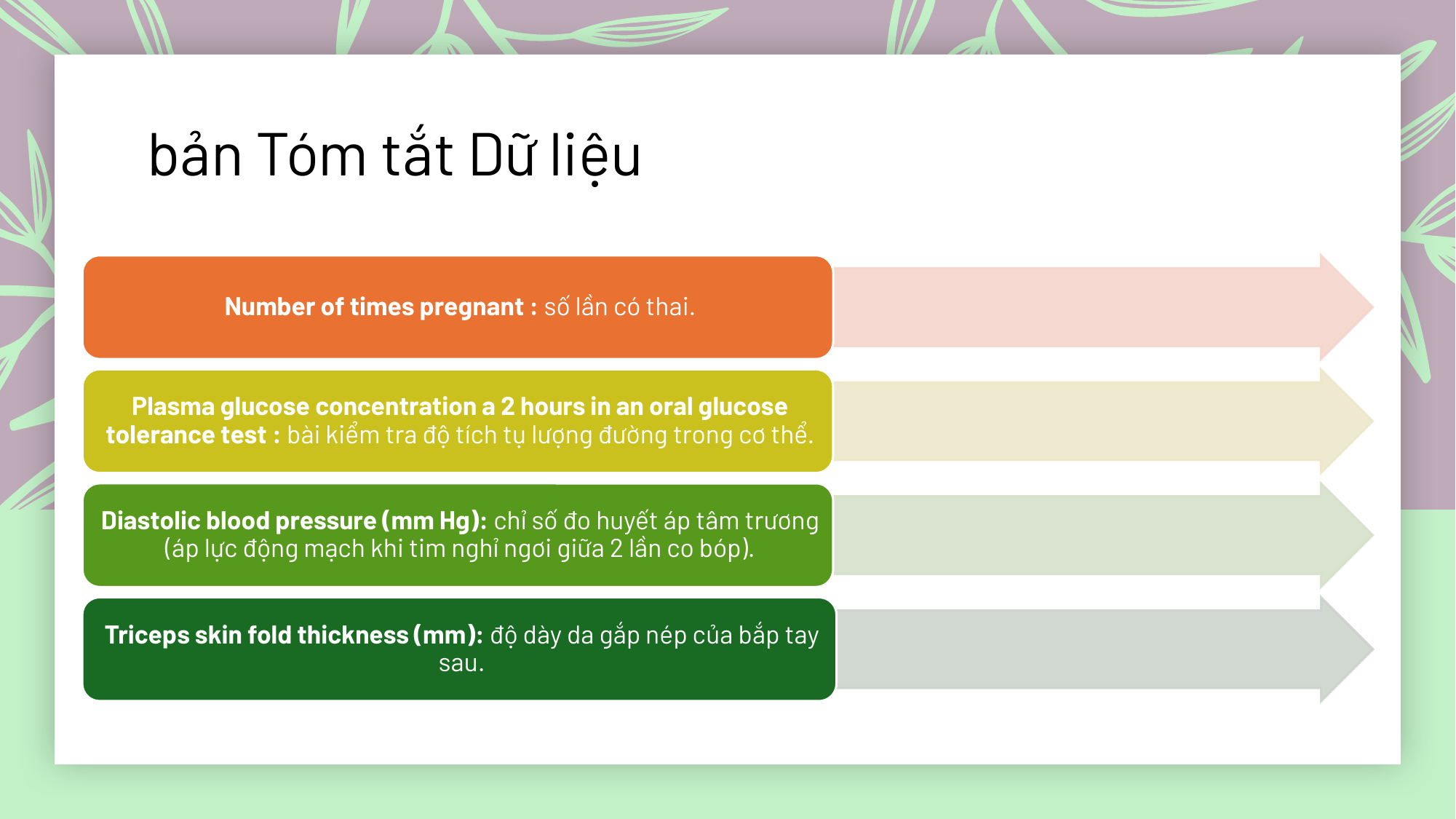

bản Tóm tắt Dữ liệu
Number of times pregnant : số lần có thai.
Plasma glucose concentration a 2 hours in an oral glucose tolerance test : bài kiểm tra độ tích tụ lượng đường trong cơ thể.
Diastolic blood pressure (mm Hg): chỉ số đo huyết áp tâm trương (áp lực động mạch khi tim nghỉ ngơi giữa 2 lần co bóp).
Triceps skin fold thickness (mm): độ dày da gắp nép của bắp tay sau.